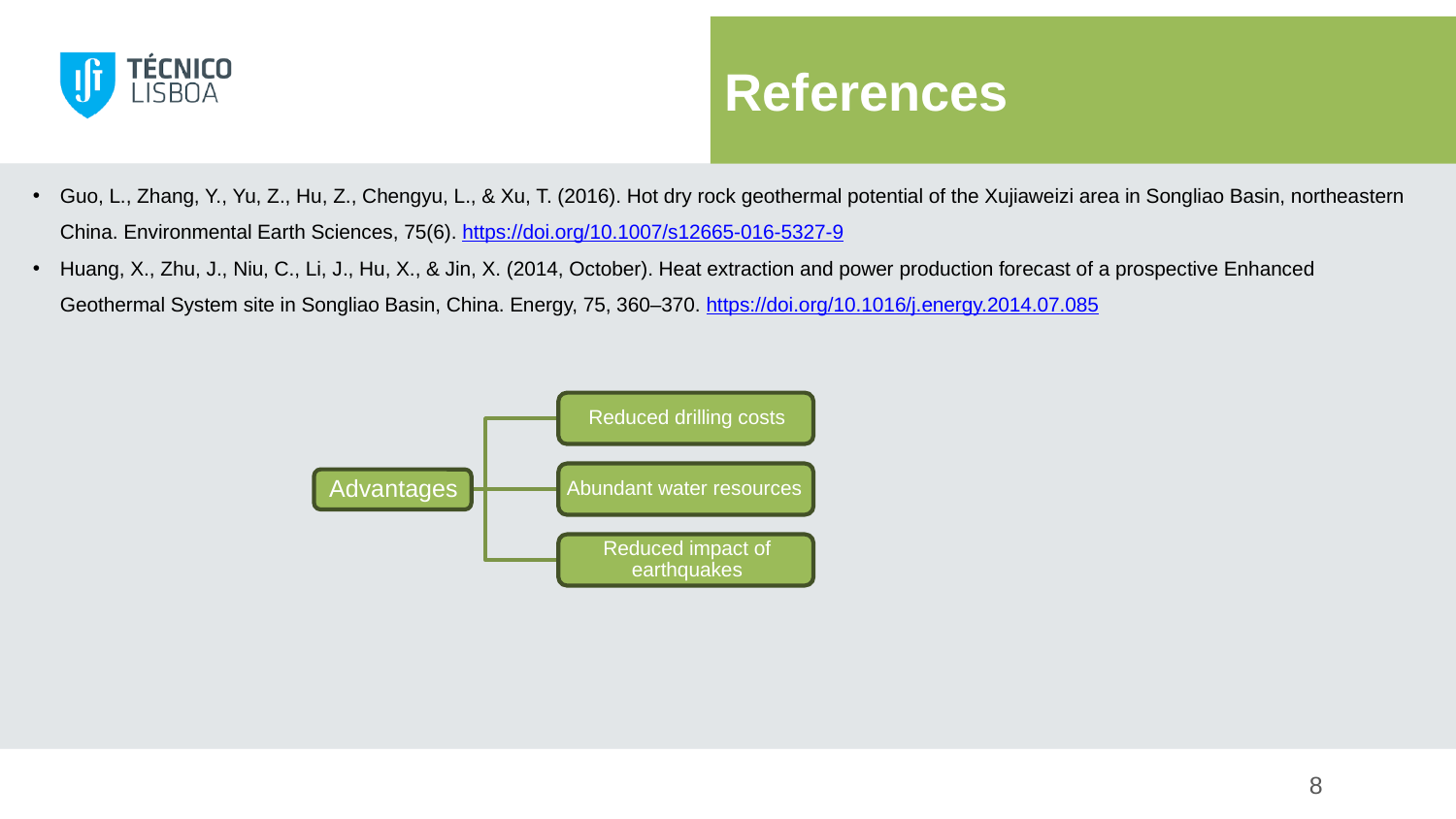

# References
Guo, L., Zhang, Y., Yu, Z., Hu, Z., Chengyu, L., & Xu, T. (2016). Hot dry rock geothermal potential of the Xujiaweizi area in Songliao Basin, northeastern China. Environmental Earth Sciences, 75(6). https://doi.org/10.1007/s12665-016-5327-9
Huang, X., Zhu, J., Niu, C., Li, J., Hu, X., & Jin, X. (2014, October). Heat extraction and power production forecast of a prospective Enhanced Geothermal System site in Songliao Basin, China. Energy, 75, 360–370. https://doi.org/10.1016/j.energy.2014.07.085

Advantages
Reduced drilling costs
Abundant water resources
Reduced impact of earthquakes
8